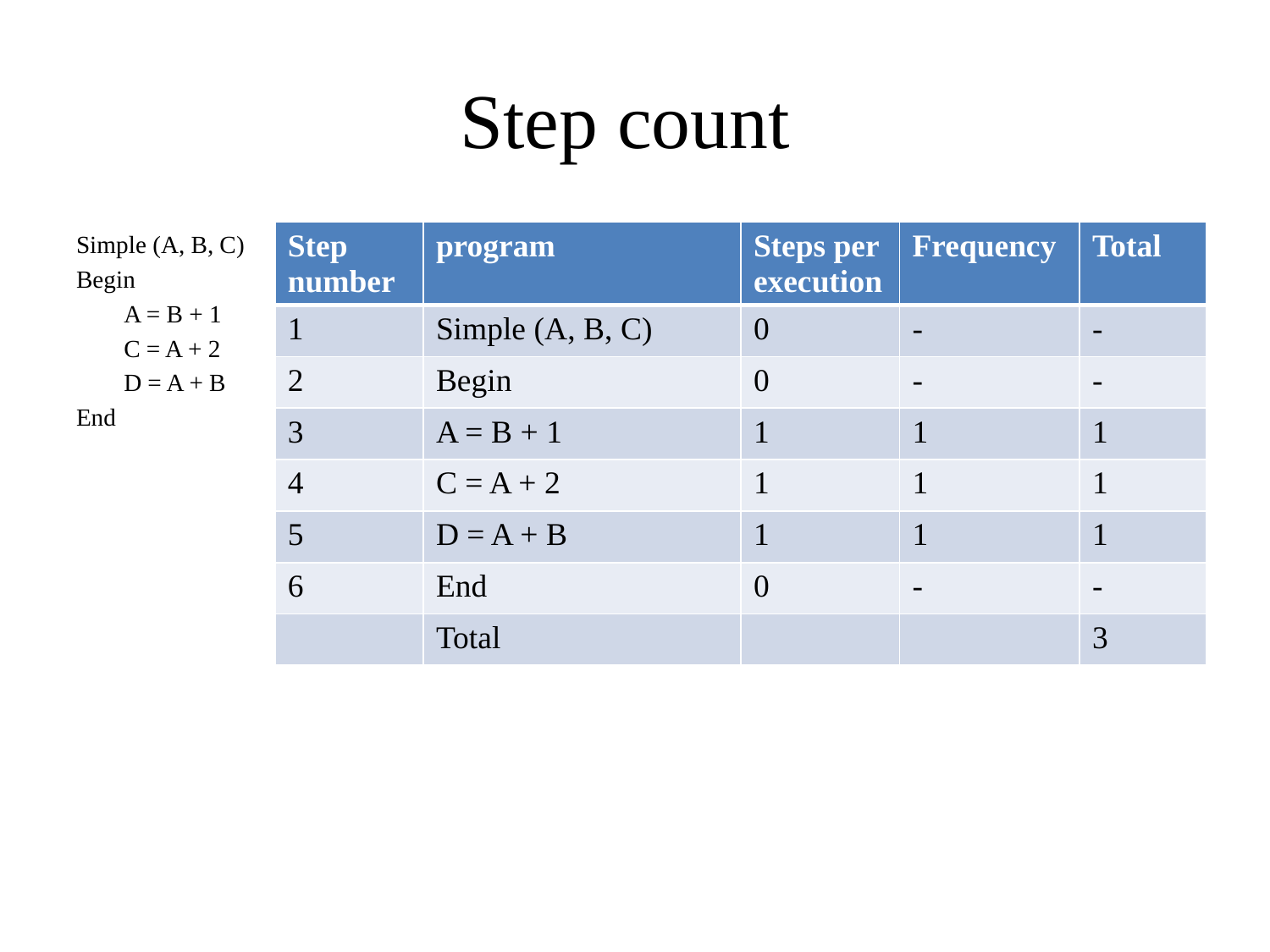

# Step count
| Step number | program | Steps per execution | Frequency | Total |
| --- | --- | --- | --- | --- |
| 1 | Simple (A, B, C) | 0 | - | - |
| 2 | Begin | 0 | - | - |
| 3 | A = B + 1 | 1 | 1 | 1 |
| 4 | C = A + 2 | 1 | 1 | 1 |
| 5 | D = A + B | 1 | 1 | 1 |
| 6 | End | 0 | - | - |
|  | Total |  |  | 3 |
Simple (A, B, C)
Begin
	A = B + 1
	C = A + 2
	D = A + B
End